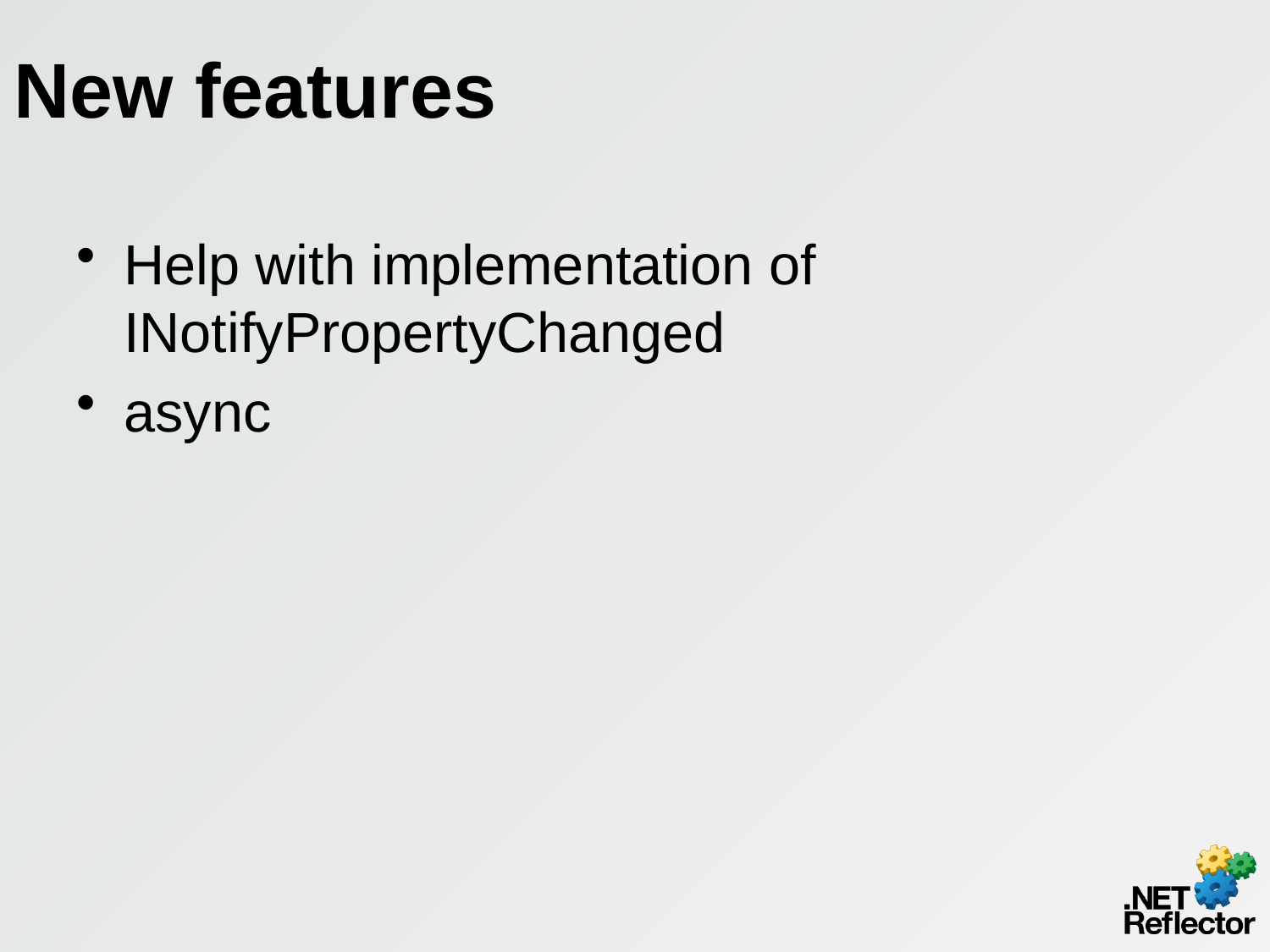

# New features
Help with implementation of INotifyPropertyChanged
async